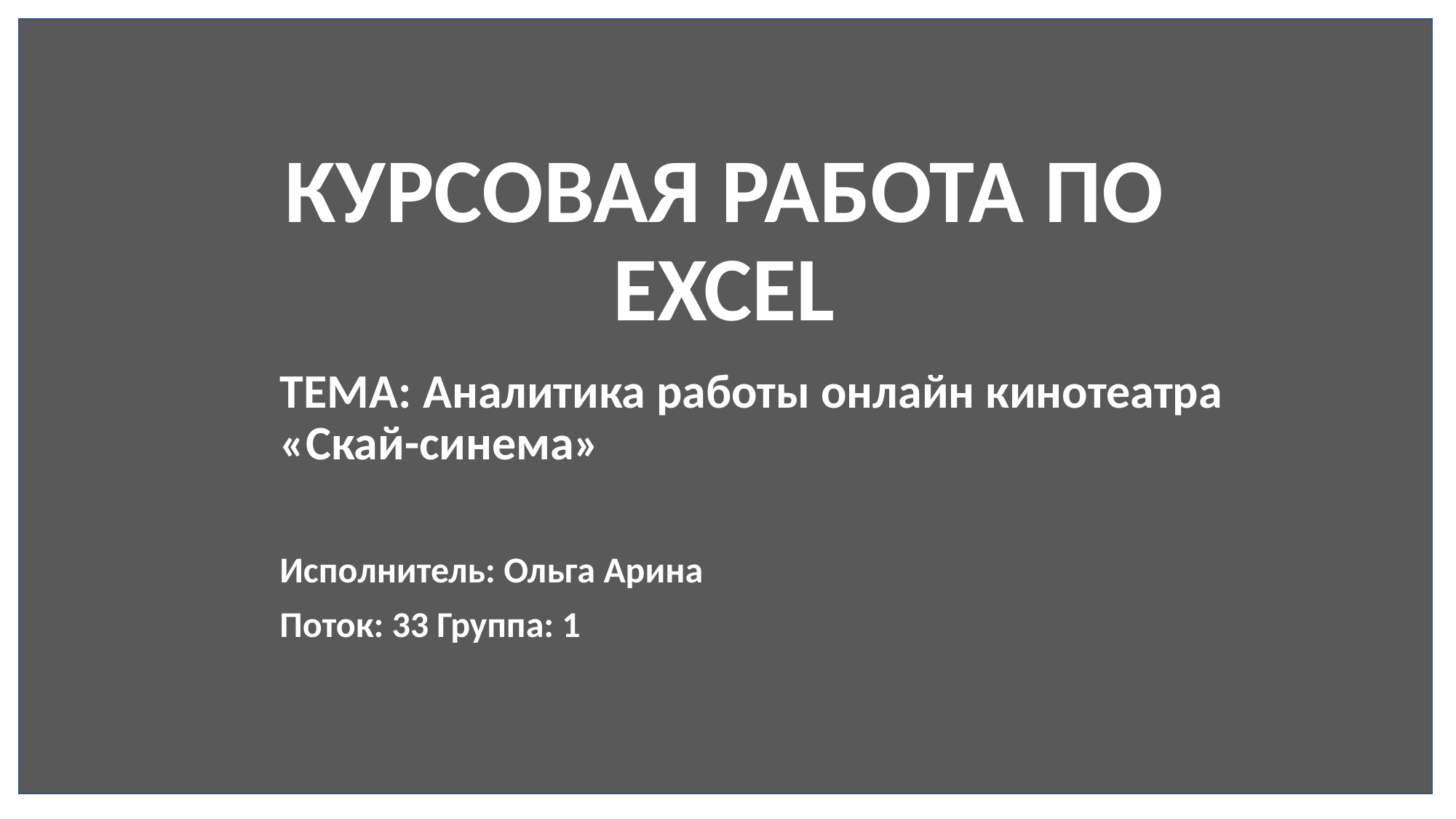

# КУРСОВАЯ РАБОТА ПО EXCEL
ТЕМА: Аналитика работы онлайн кинотеатра «Скай-синема»
Исполнитель: Ольга Арина
Поток: 33 Группа: 1